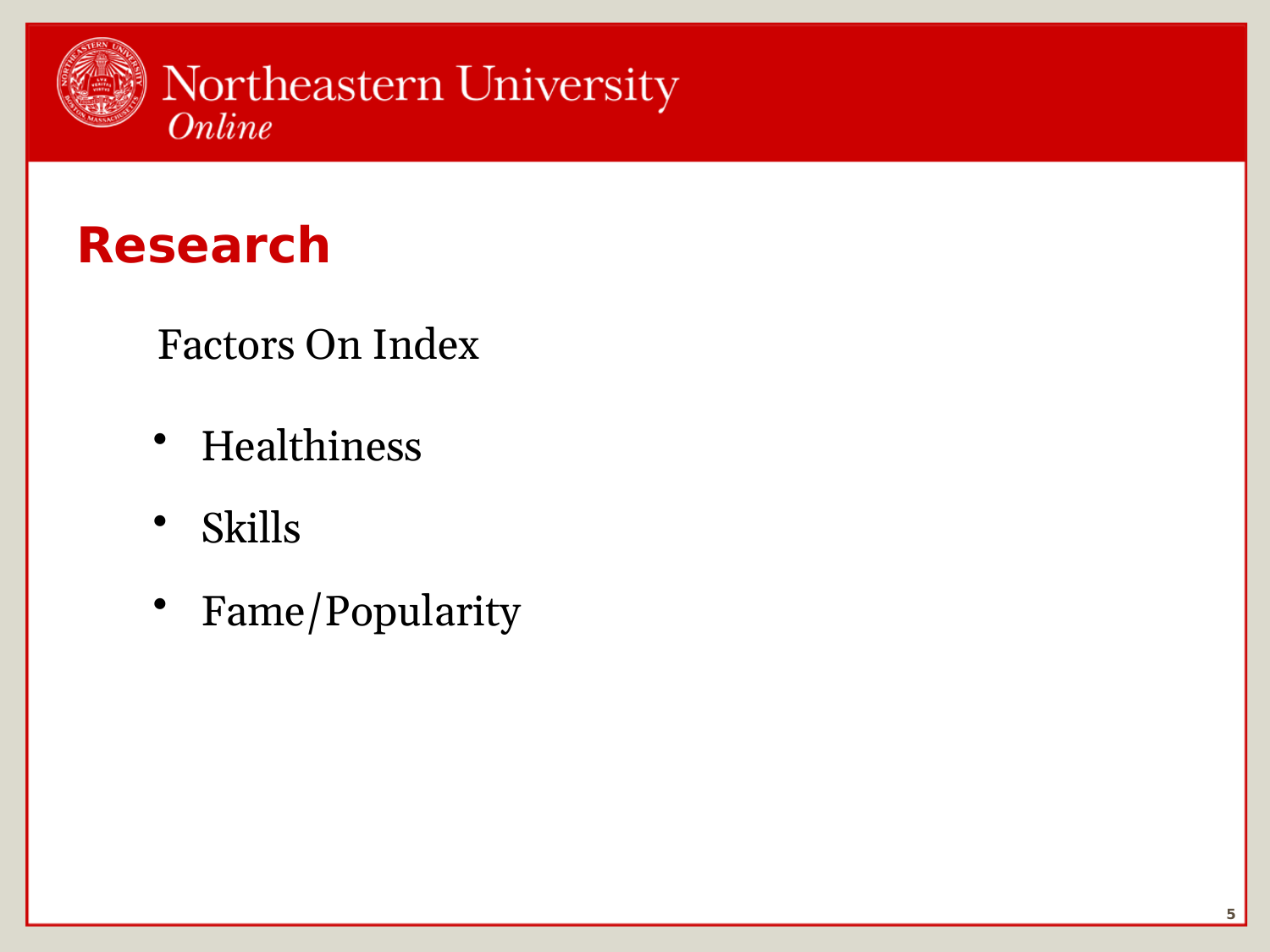

# Research
Factors On Index
Healthiness
Skills
Fame/Popularity
5